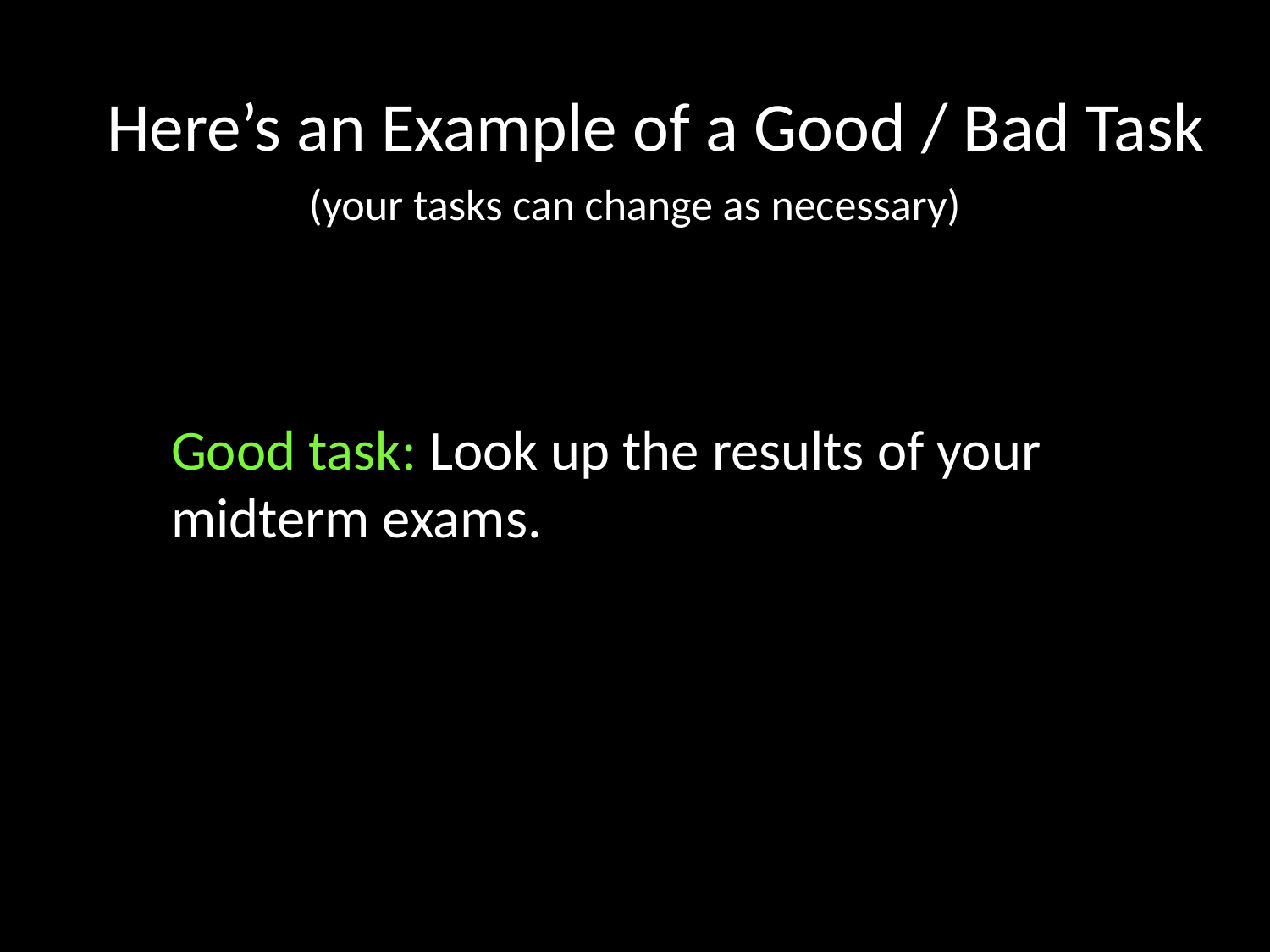

# Here’s an Example of a Good / Bad Task
(your tasks can change as necessary)
Good task: Look up the results of your midterm exams.